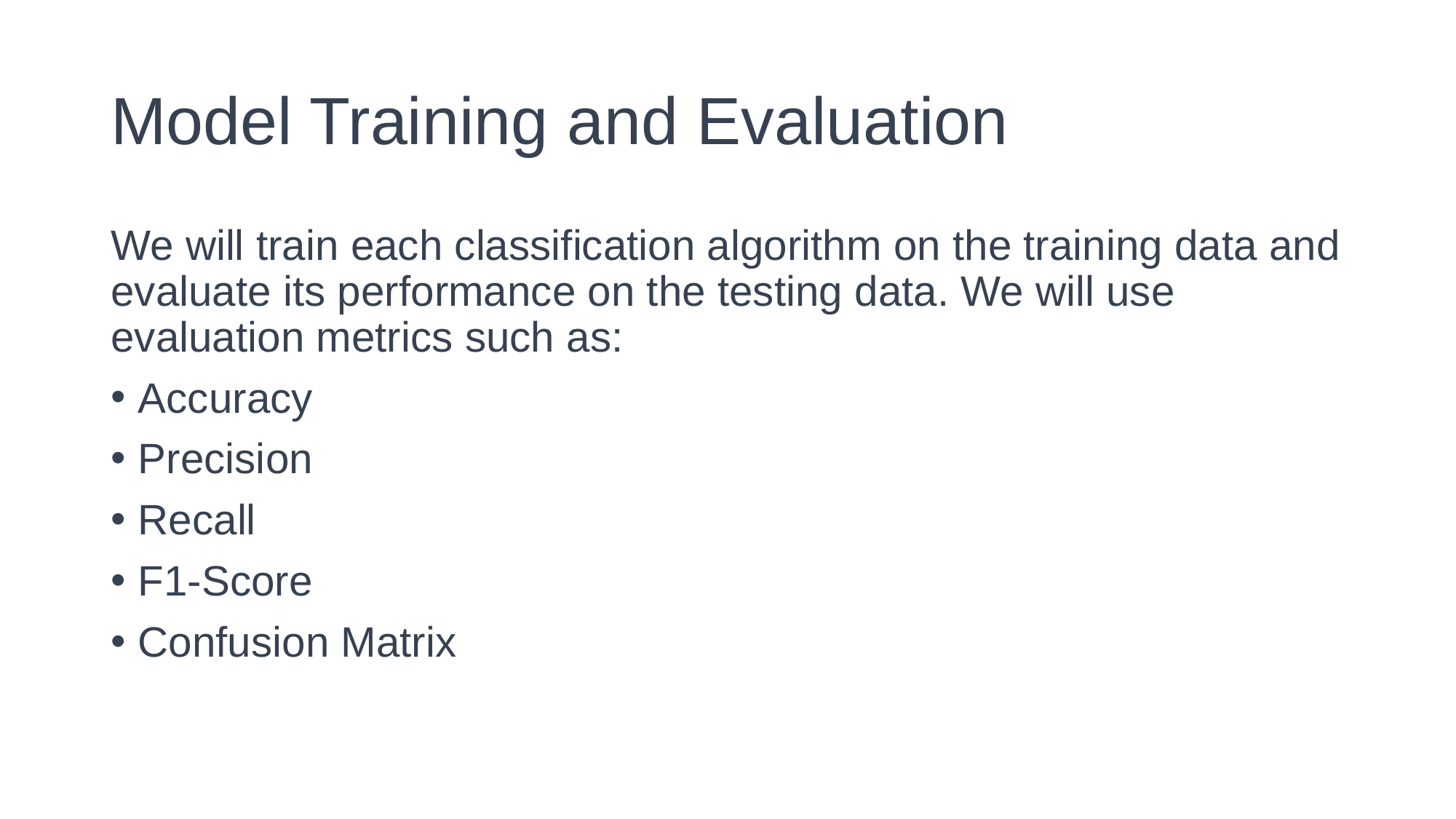

# Model Training and Evaluation
We will train each classification algorithm on the training data and evaluate its performance on the testing data. We will use evaluation metrics such as:
Accuracy
Precision
Recall
F1-Score
Confusion Matrix